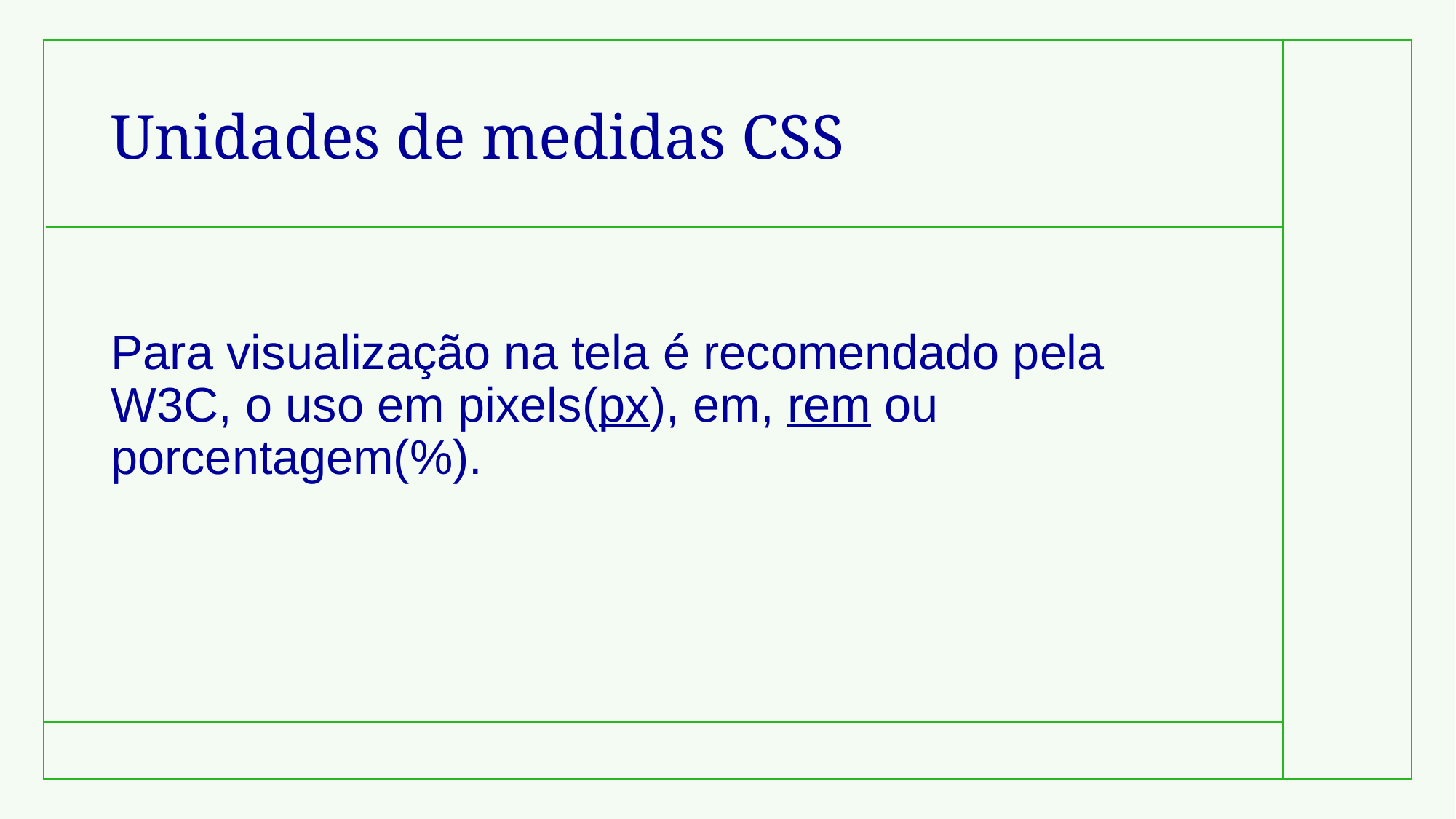

# Unidades de medidas CSS
Para visualização na tela é recomendado pela W3C, o uso em pixels(px), em, rem ou porcentagem(%).